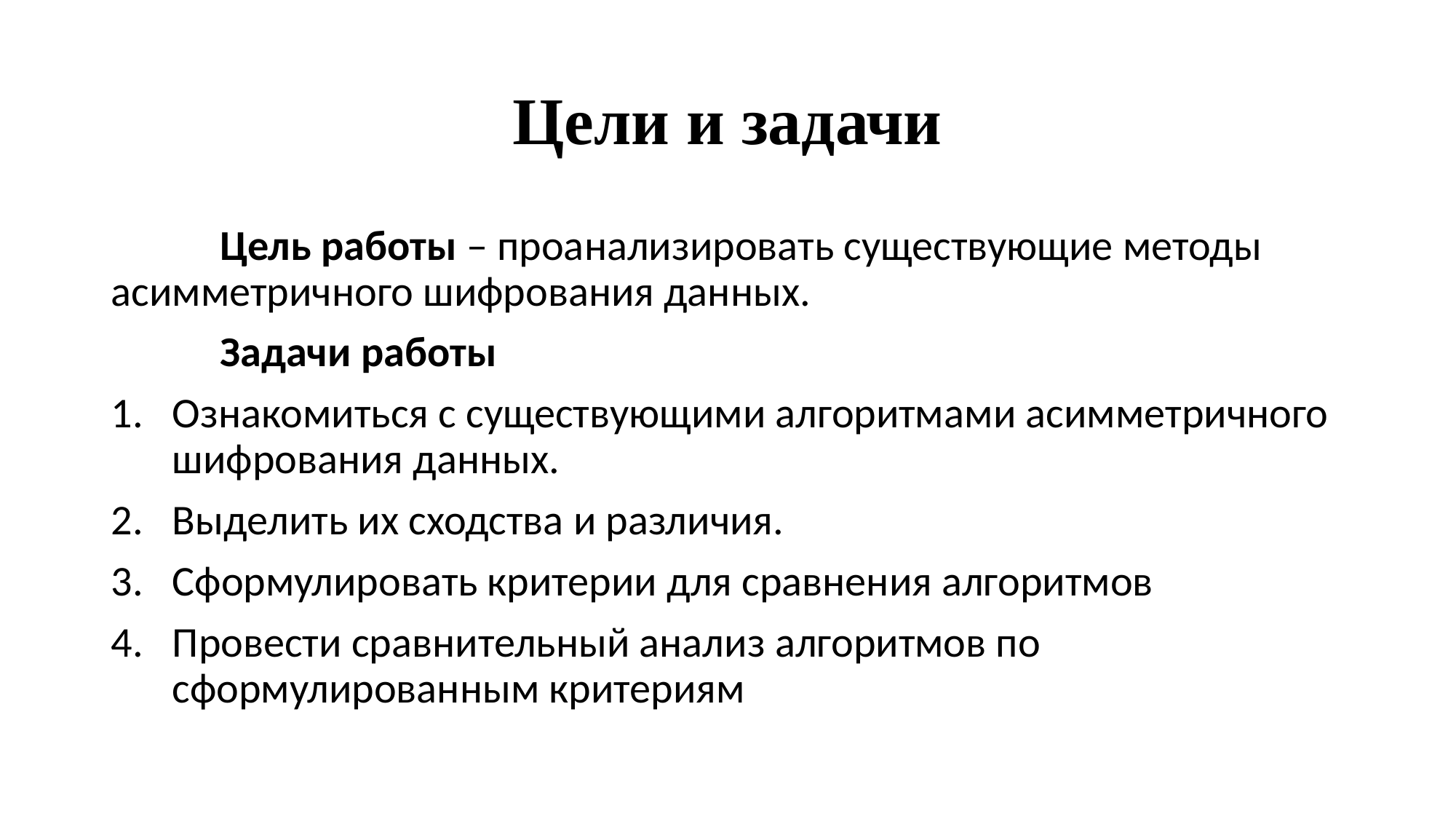

# Цели и задачи
	Цель работы – проанализировать существующие методы асимметричного шифрования данных.
	Задачи работы
Ознакомиться с существующими алгоритмами асимметричного шифрования данных.
Выделить их сходства и различия.
Сформулировать критерии для сравнения алгоритмов
Провести сравнительный анализ алгоритмов по сформулированным критериям